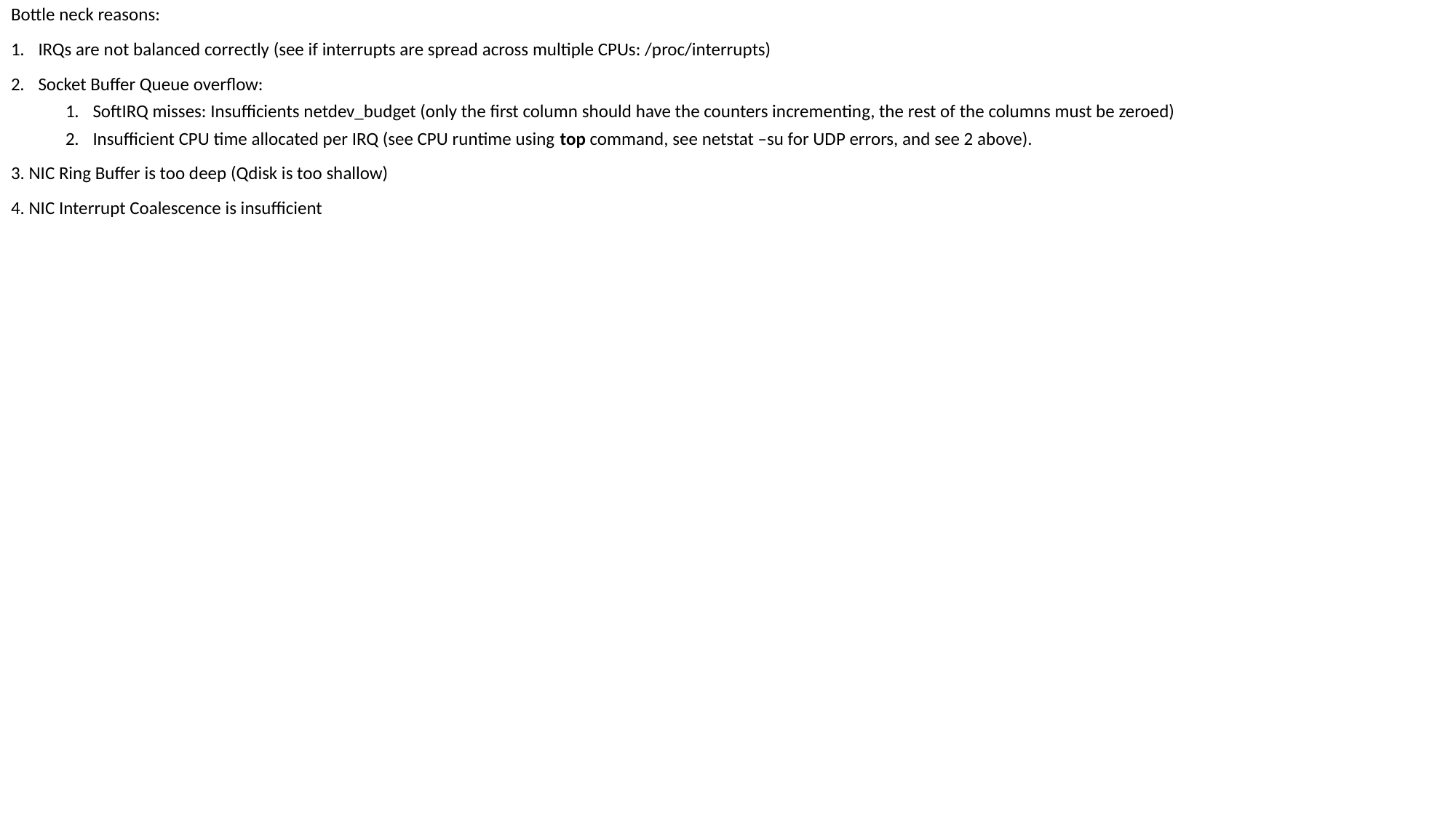

Bottle neck reasons:
IRQs are not balanced correctly (see if interrupts are spread across multiple CPUs: /proc/interrupts)
Socket Buffer Queue overflow:
SoftIRQ misses: Insufficients netdev_budget (only the first column should have the counters incrementing, the rest of the columns must be zeroed)
Insufficient CPU time allocated per IRQ (see CPU runtime using top command, see netstat –su for UDP errors, and see 2 above).
3. NIC Ring Buffer is too deep (Qdisk is too shallow)
4. NIC Interrupt Coalescence is insufficient